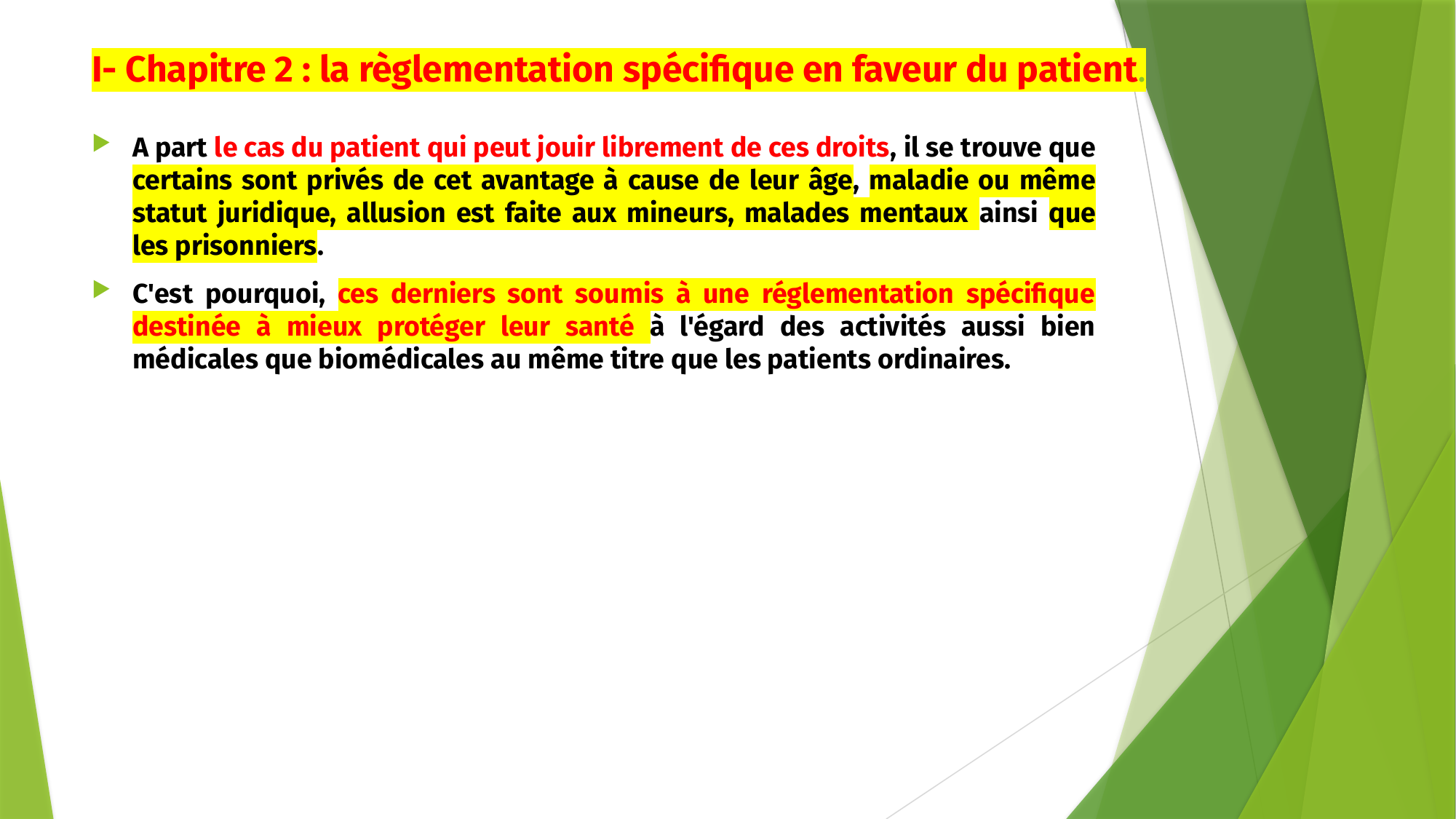

# I- Chapitre 2 : la règlementation spécifique en faveur du patient.
A part le cas du patient qui peut jouir librement de ces droits, il se trouve que certains sont privés de cet avantage à cause de leur âge, maladie ou même statut juridique, allusion est faite aux mineurs, malades mentaux ainsi que les prisonniers.
C'est pourquoi, ces derniers sont soumis à une réglementation spécifique destinée à mieux protéger leur santé à l'égard des activités aussi bien médicales que biomédicales au même titre que les patients ordinaires.